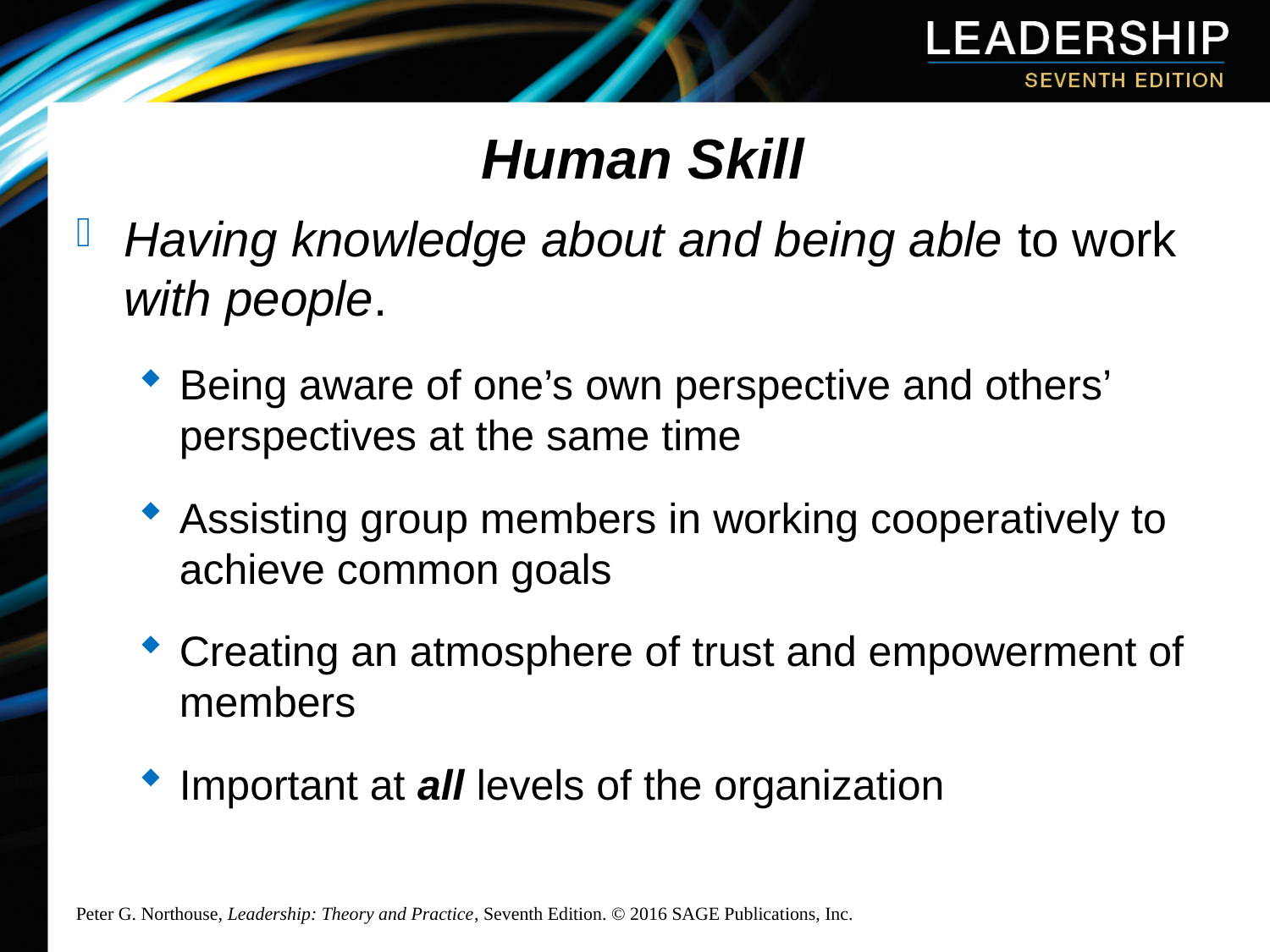

Human Skill
Having knowledge about and being able to work with people.
Being aware of one’s own perspective and others’ perspectives at the same time
Assisting group members in working cooperatively to achieve common goals
Creating an atmosphere of trust and empowerment of members
Important at all levels of the organization
Peter G. Northouse, Leadership: Theory and Practice, Seventh Edition. © 2016 SAGE Publications, Inc.